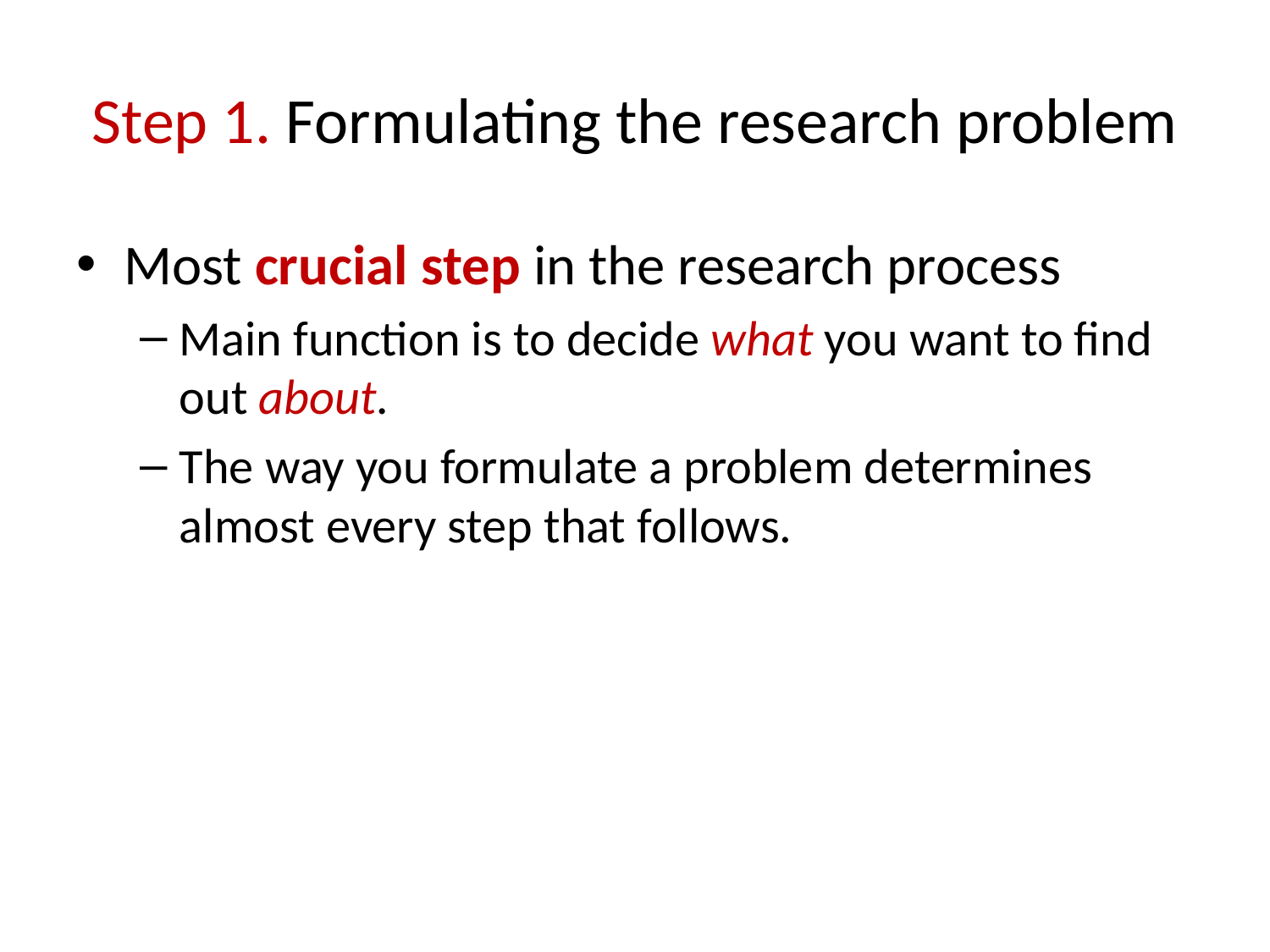

# Step 1. Formulating the research problem
Most crucial step in the research process
Main function is to decide what you want to find out about.
The way you formulate a problem determines almost every step that follows.